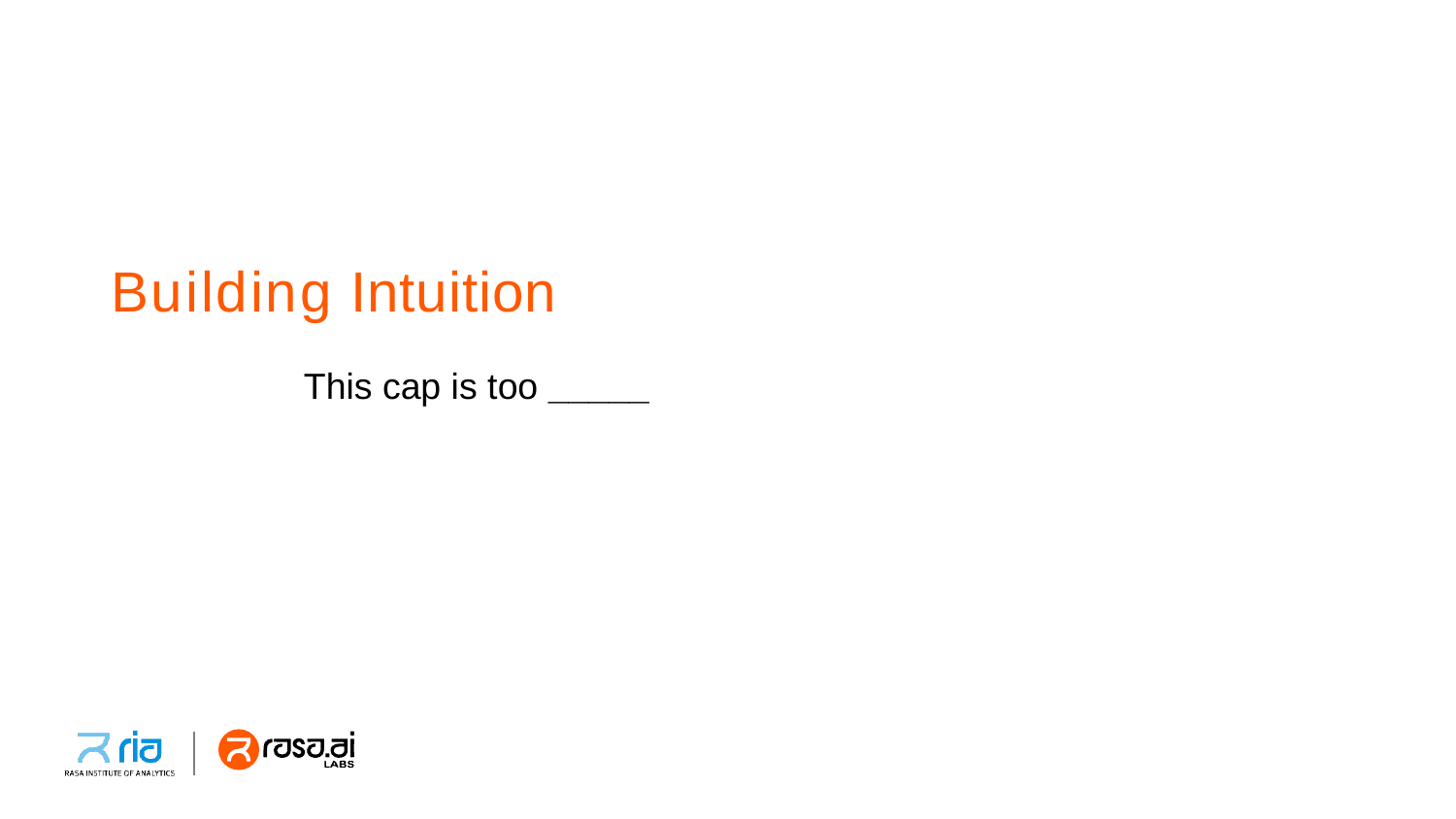

# Building Intuition
This cap is too _____